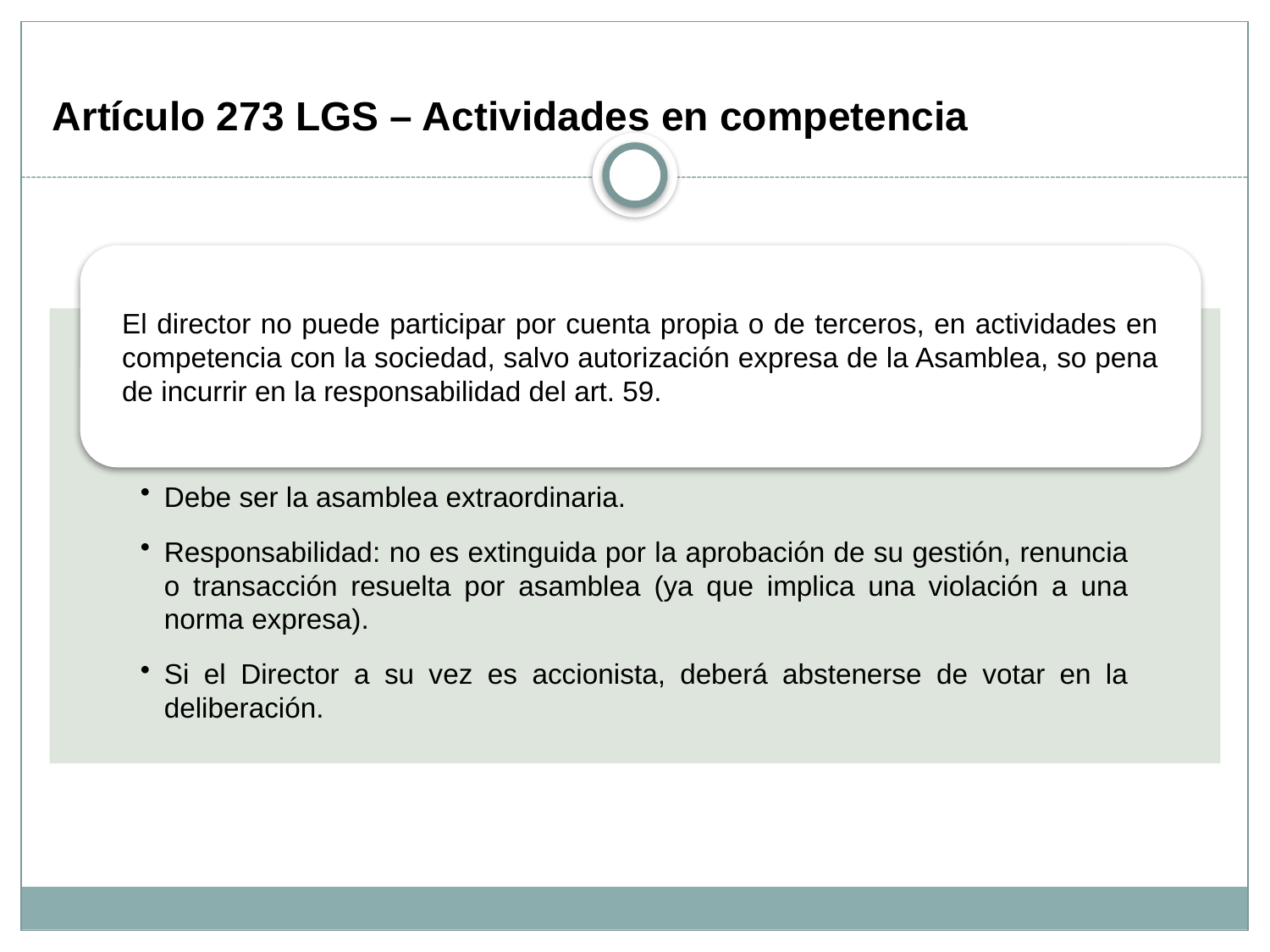

Artículo 273 LGS – Actividades en competencia
El director no puede participar por cuenta propia o de terceros, en actividades en competencia con la sociedad, salvo autorización expresa de la Asamblea, so pena de incurrir en la responsabilidad del art. 59.
Debe ser la asamblea extraordinaria.
Responsabilidad: no es extinguida por la aprobación de su gestión, renuncia o transacción resuelta por asamblea (ya que implica una violación a una norma expresa).
Si el Director a su vez es accionista, deberá abstenerse de votar en la deliberación.